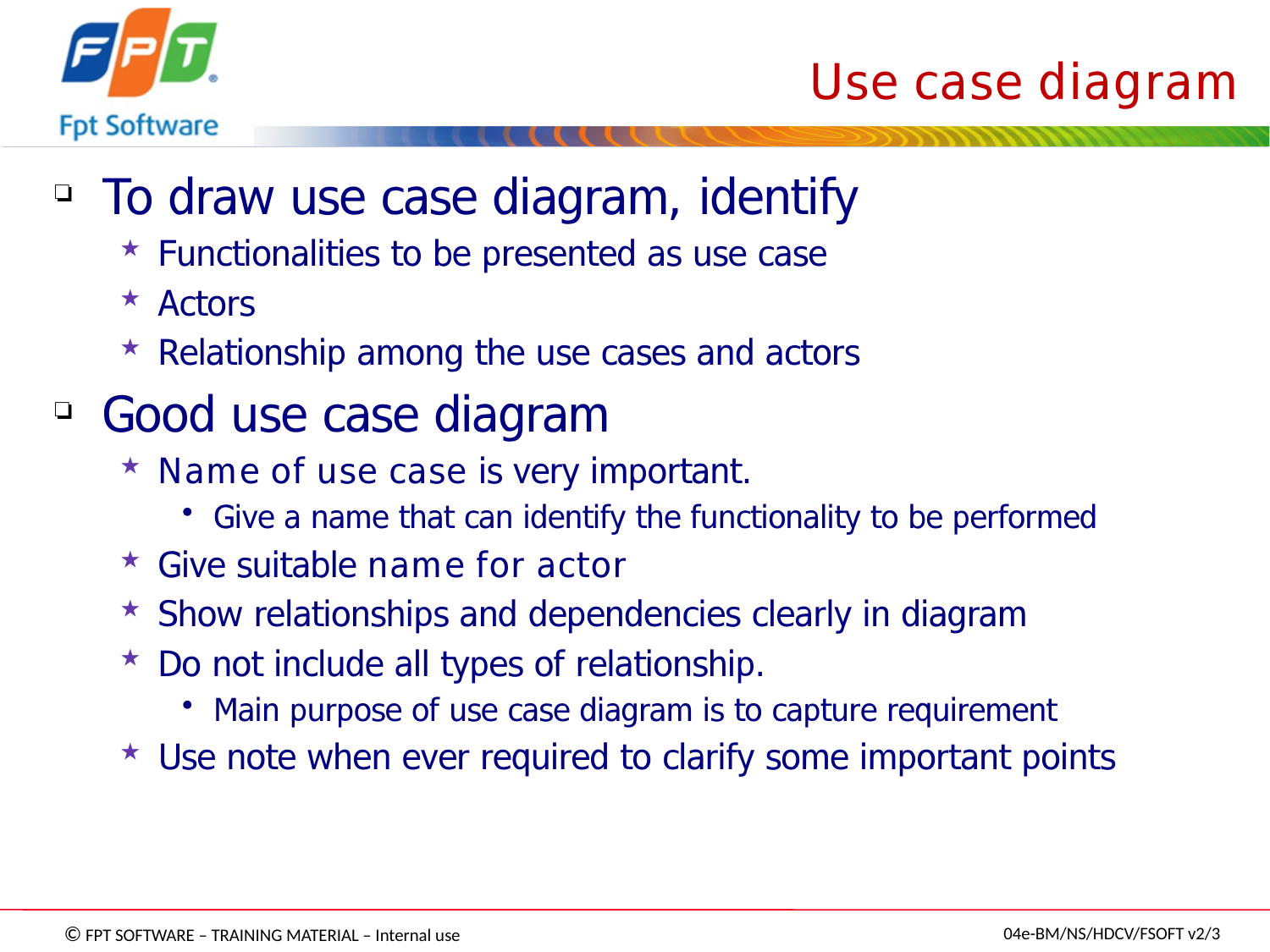

# Use case diagram
To draw use case diagram, identify
Functionalities to be presented as use case
Actors
Relationship among the use cases and actors
Good use case diagram
Name of use case is very important.
Give a name that can identify the functionality to be performed
Give suitable name for actor
Show relationships and dependencies clearly in diagram
Do not include all types of relationship.
Main purpose of use case diagram is to capture requirement
Use note when ever required to clarify some important points